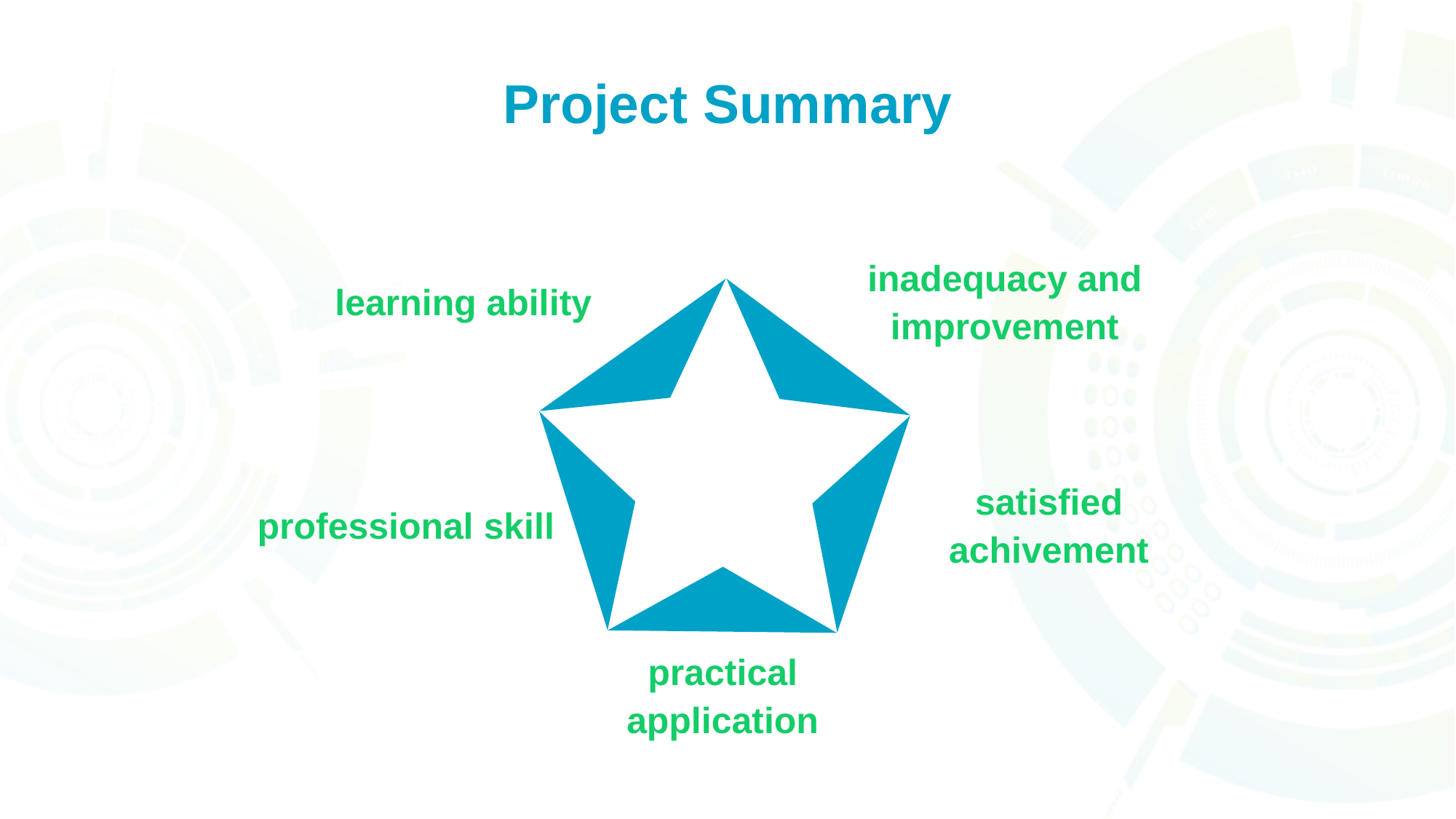

Project Summary
learning ability
inadequacy and improvement

professional skill
satisfied achivement

practical application